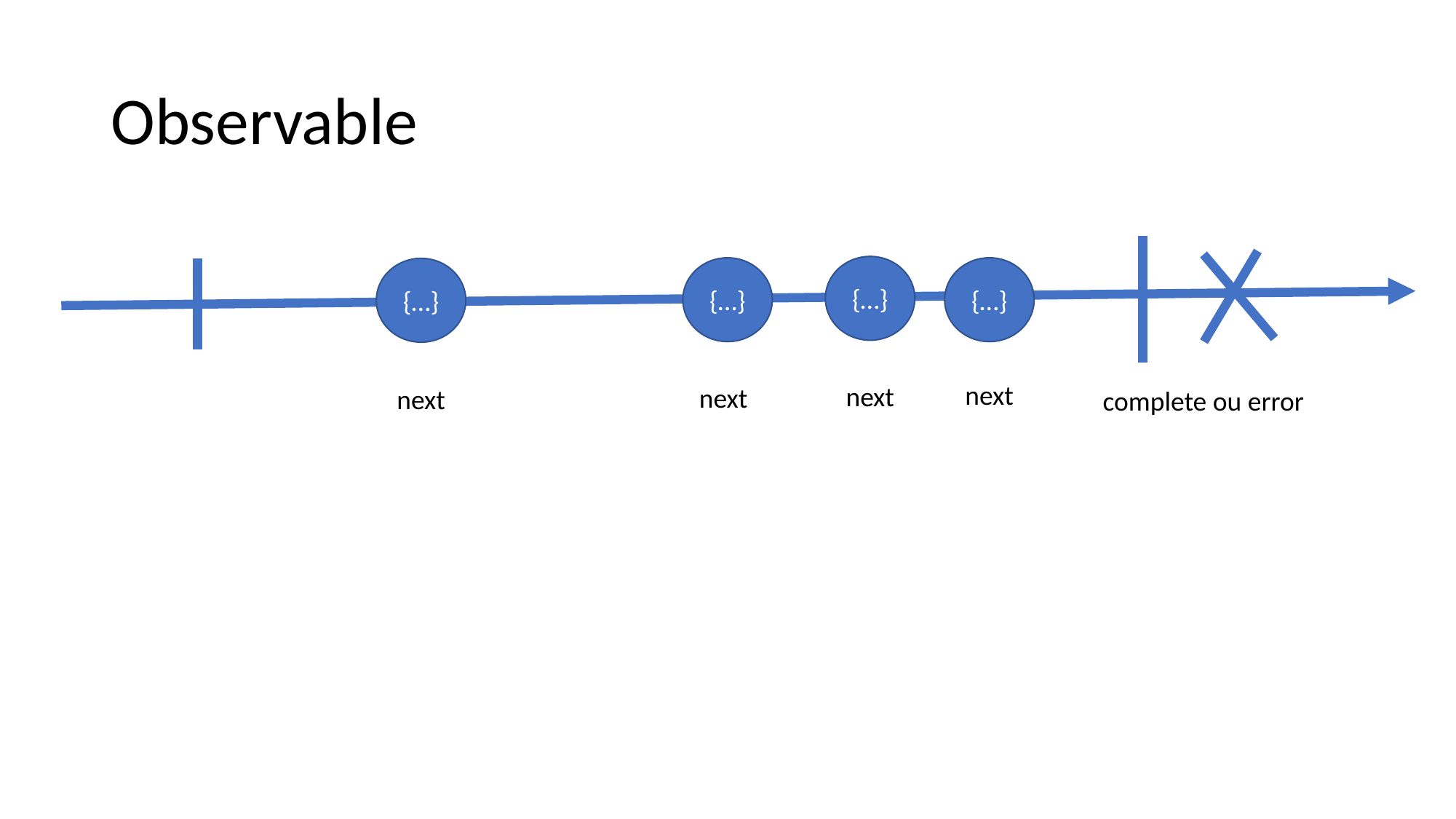

# Observable
{…}
{…}
{…}
{…}
next
next
next
next
complete ou error